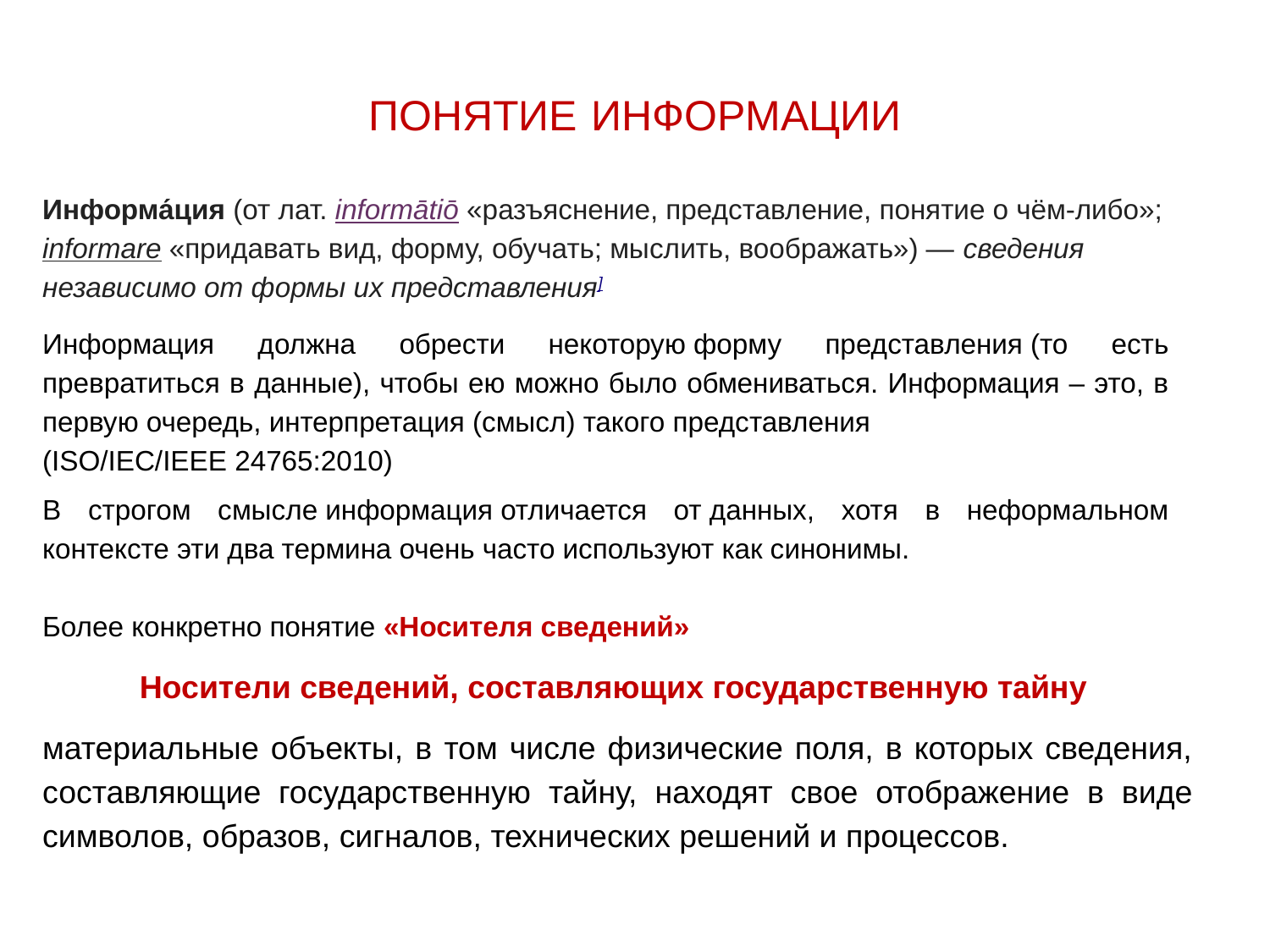

# ПОНЯТИЕ ИНФОРМАЦИИ
Информа́ция (от лат. informātiō «разъяснение, представление, понятие о чём-либо»; informare «придавать вид, форму, обучать; мыслить, воображать») — сведения независимо от формы их представления]
Информация должна обрести некоторую форму представления (то есть превратиться в данные), чтобы ею можно было обмениваться. Информация – это, в первую очередь, интерпретация (смысл) такого представления
(ISO/IEC/IEEE 24765:2010)
В строгом смысле информация отличается от данных, хотя в неформальном контексте эти два термина очень часто используют как синонимы.

Более конкретно понятие «Носителя сведений»

Носители сведений, составляющих государственную тайну
материальные объекты, в том числе физические поля, в которых сведения, составляющие государственную тайну, находят свое отображение в виде символов, образов, сигналов, технических решений и процессов.